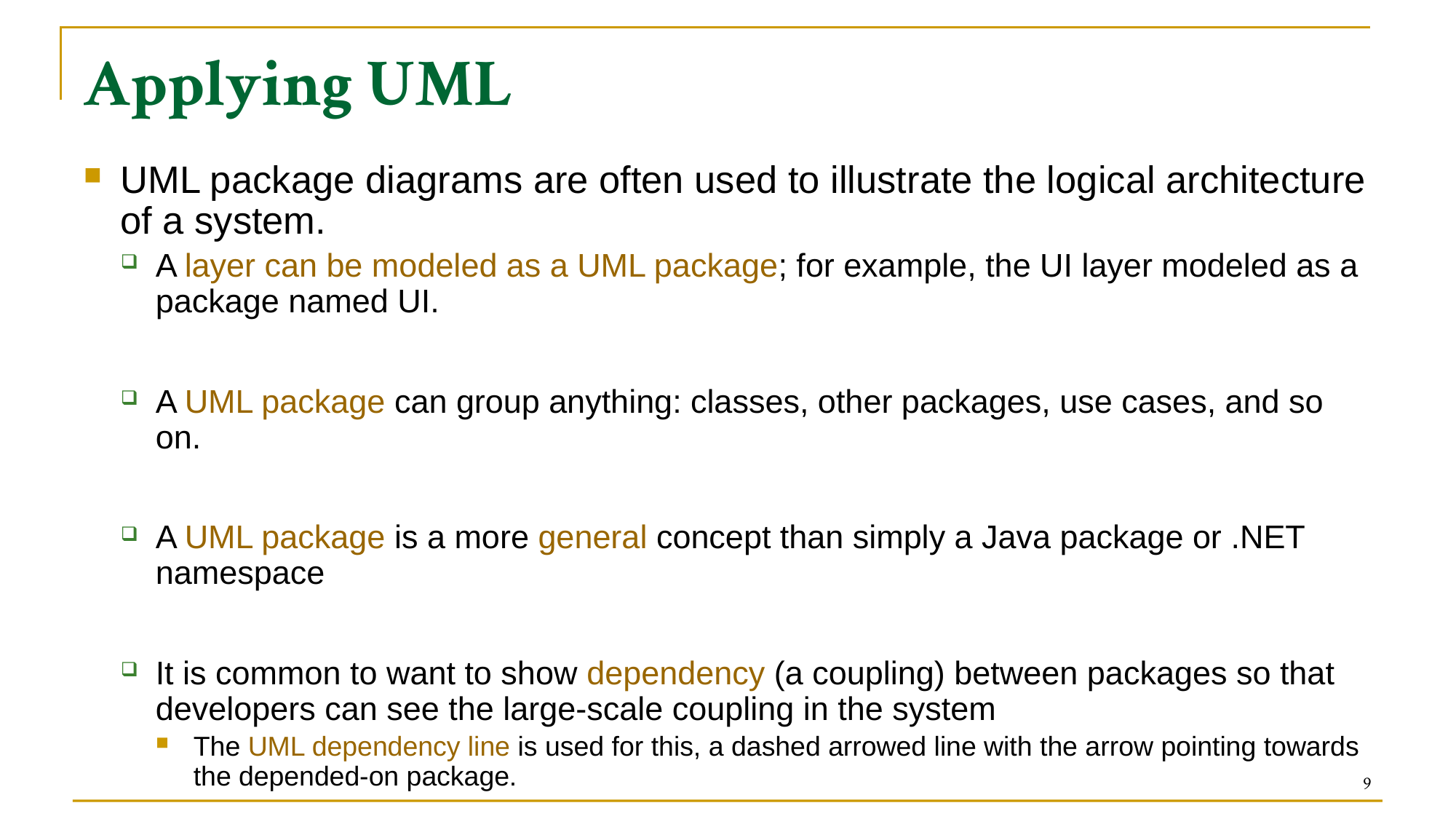

# Applying UML
UML package diagrams are often used to illustrate the logical architecture of a system.
A layer can be modeled as a UML package; for example, the UI layer modeled as a package named UI.

A UML package can group anything: classes, other packages, use cases, and so on.

A UML package is a more general concept than simply a Java package or .NET namespace

It is common to want to show dependency (a coupling) between packages so that developers can see the large-scale coupling in the system
The UML dependency line is used for this, a dashed arrowed line with the arrow pointing towards the depended-on package.
9